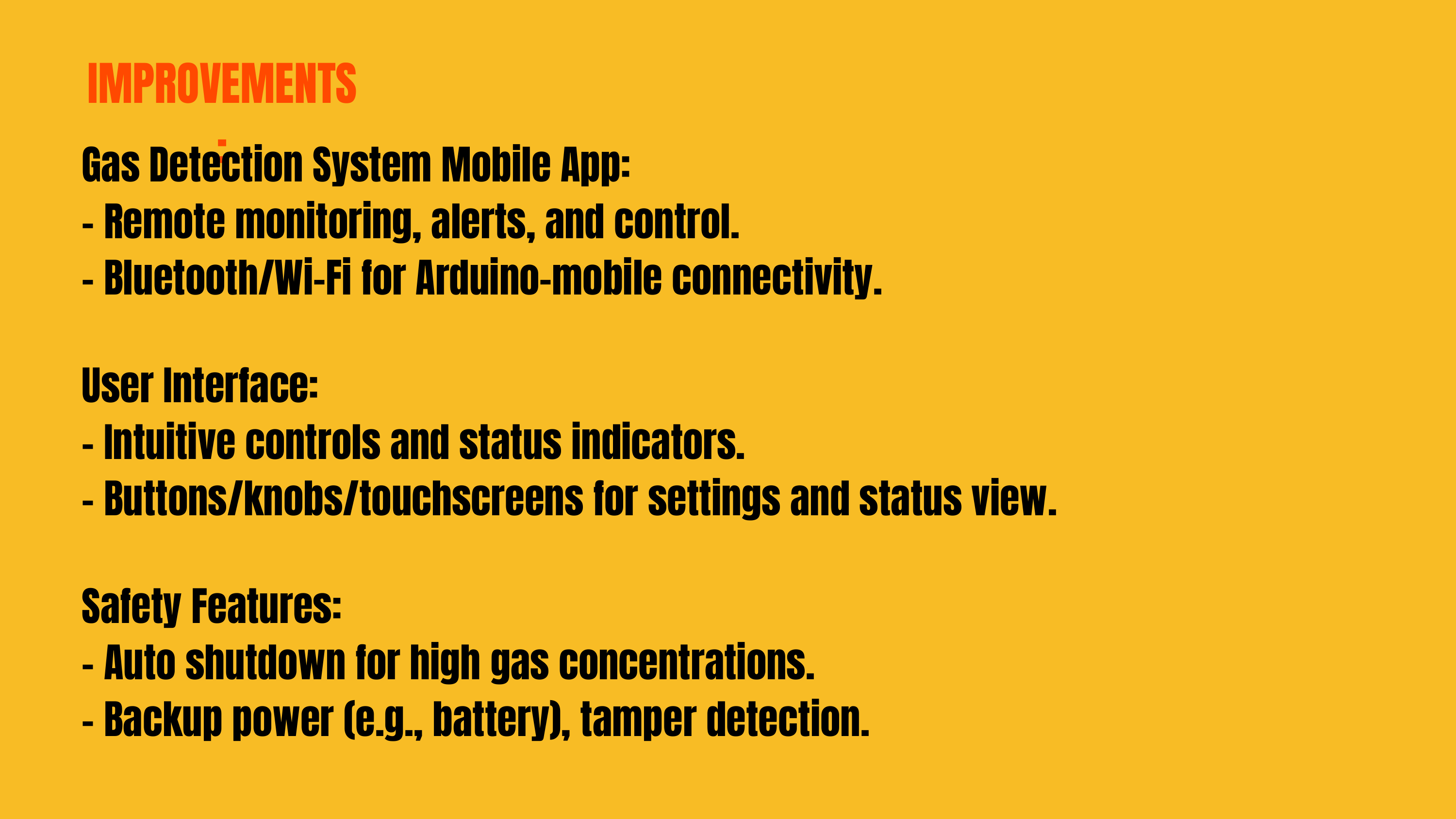

IMPROVEMENTS:
Gas Detection System Mobile App:
- Remote monitoring, alerts, and control.
- Bluetooth/Wi-Fi for Arduino-mobile connectivity.

User Interface:
- Intuitive controls and status indicators.
- Buttons/knobs/touchscreens for settings and status view.

Safety Features:
- Auto shutdown for high gas concentrations.
- Backup power (e.g., battery), tamper detection.